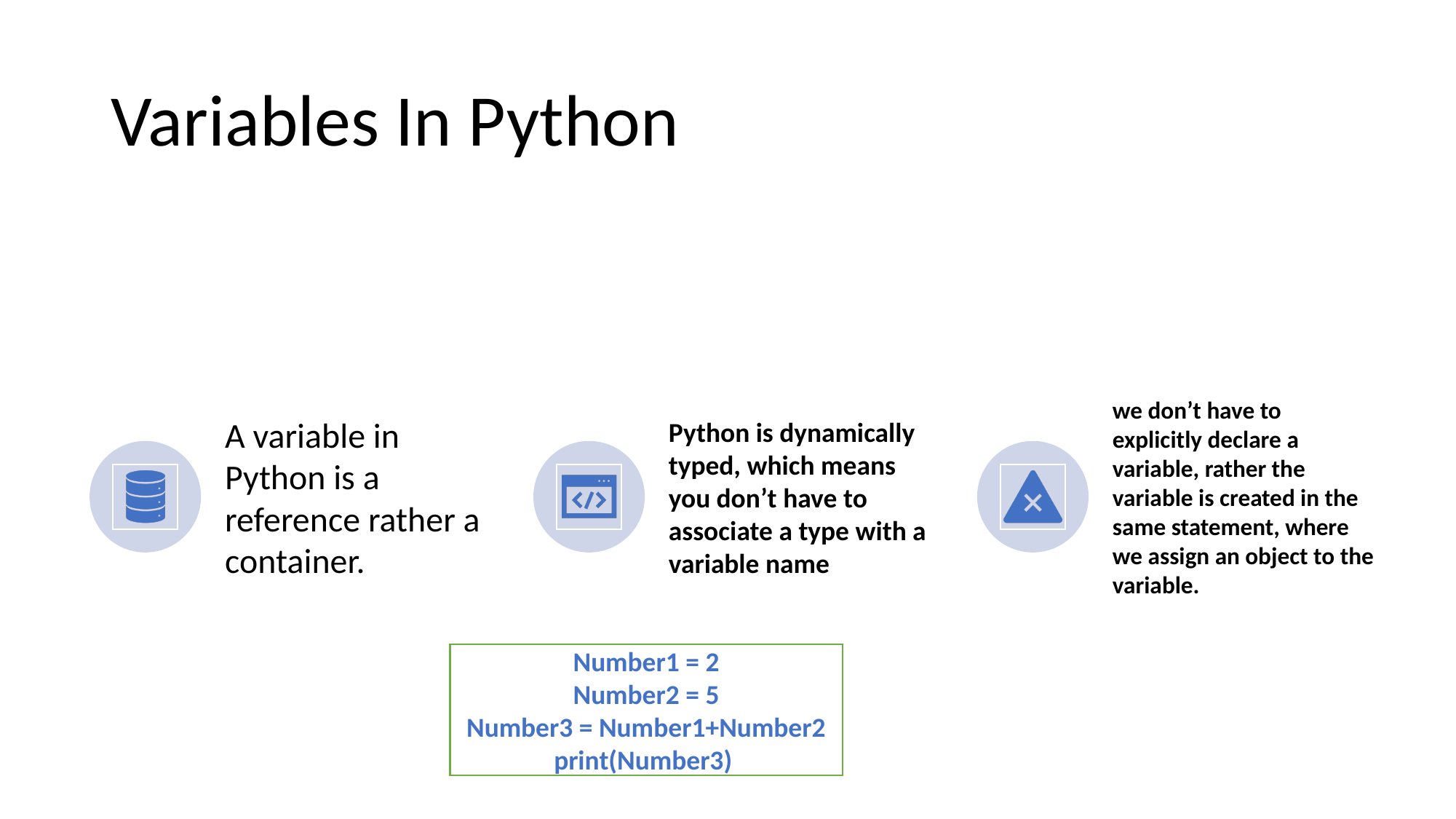

# Variables In Python
A variable in Python is a reference rather a container.
Python is dynamically typed, which means you don’t have to associate a type with a variable name
we don’t have to explicitly declare a variable, rather the variable is created in the same statement, where we assign an object to the variable.
Number1 = 2
Number2 = 5
Number3 = Number1+Number2
print(Number3)